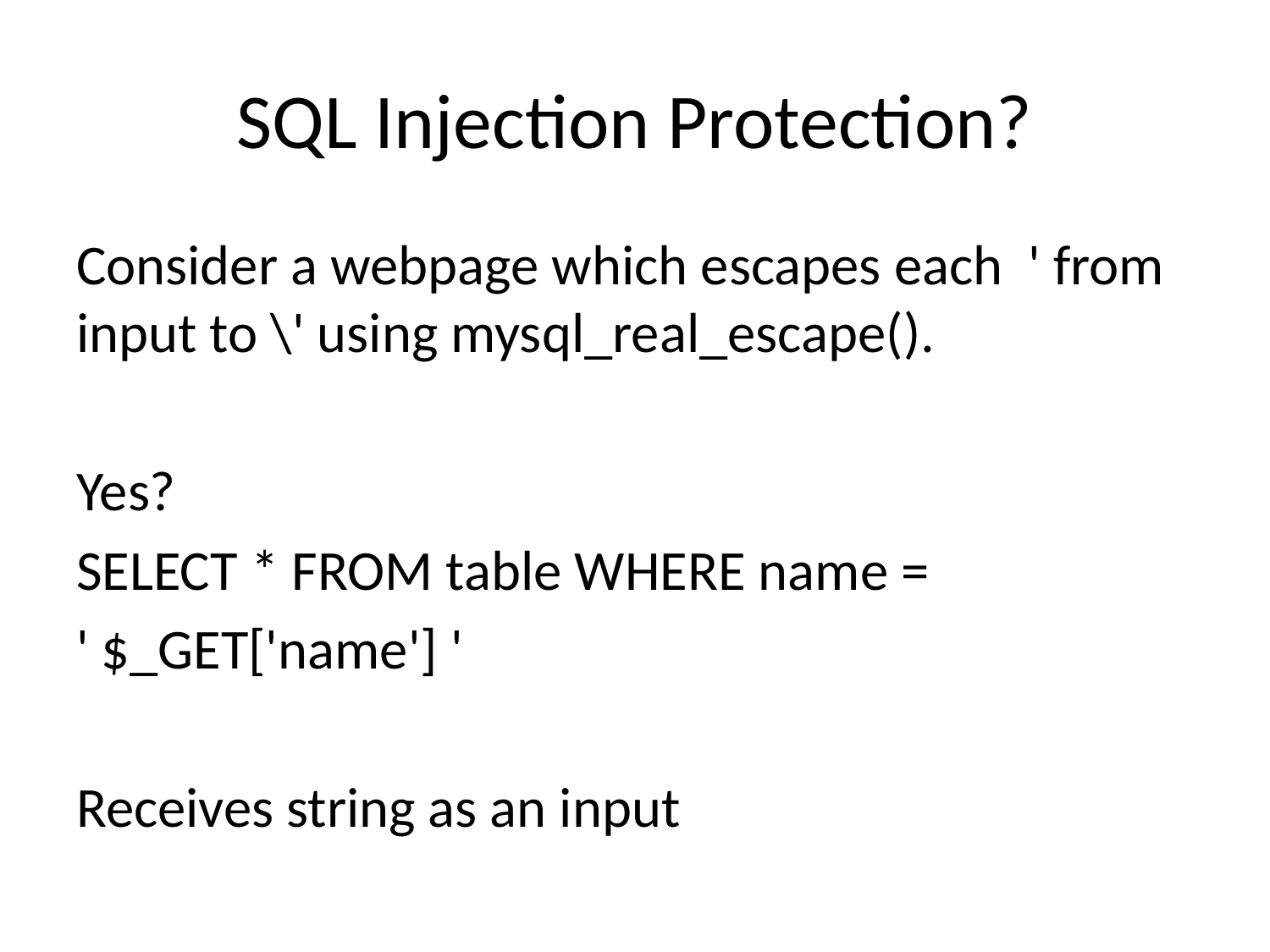

# SQL Injection Protection?
Consider a webpage which escapes each  ' from input to \' using mysql_real_escape().

Yes?
SELECT * FROM table WHERE name =
' $_GET['name'] '

Receives string as an input